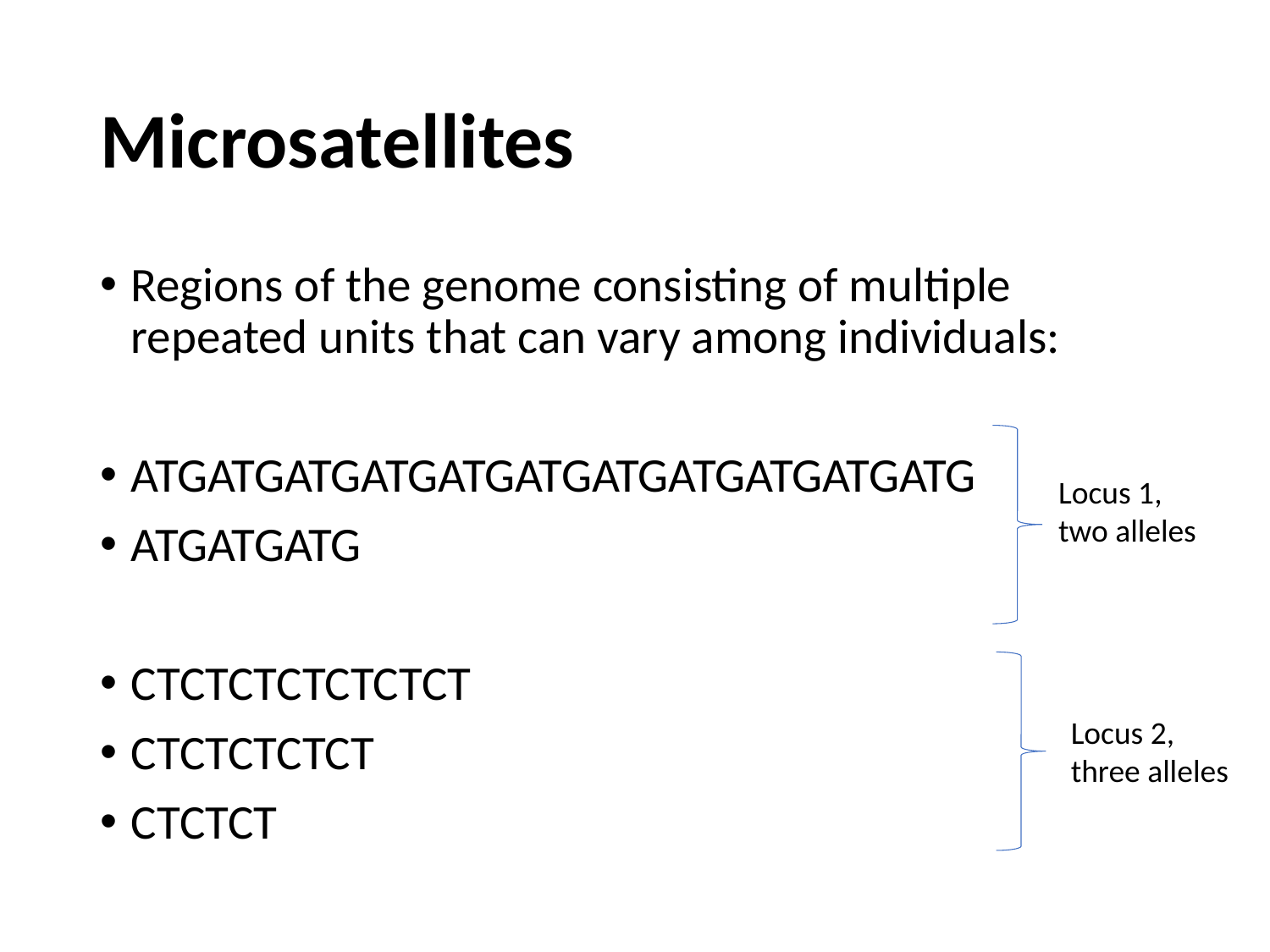

# Microsatellites
Regions of the genome consisting of multiple repeated units that can vary among individuals:

ATGATGATGATGATGATGATGATGATGATGATG
ATGATGATG

CTCTCTCTCTCTCT
CTCTCTCTCT
CTCTCT

Locus 1, two alleles

Locus 2, three alleles